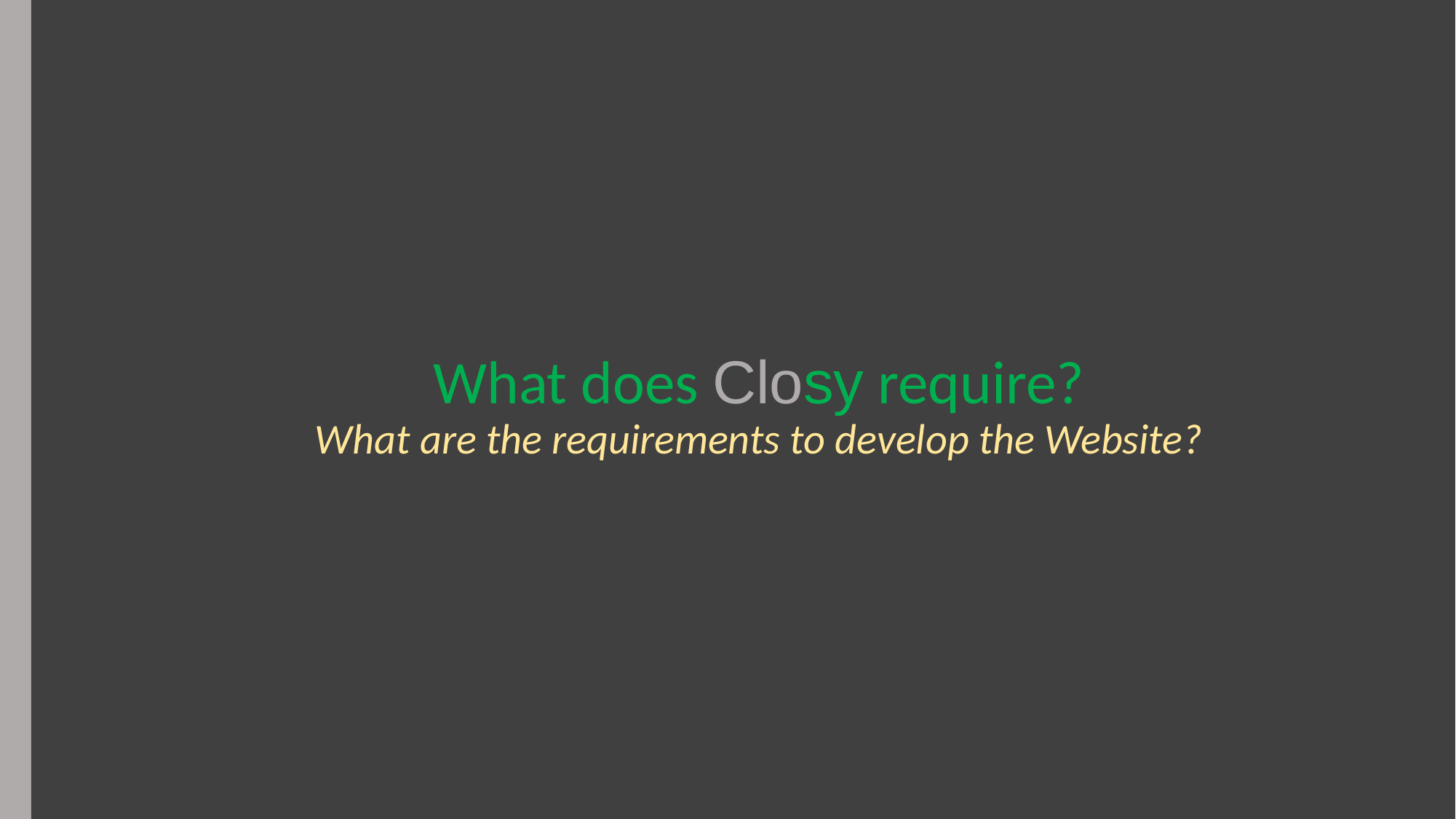

# What does Closy require? What are the requirements to develop the Website?